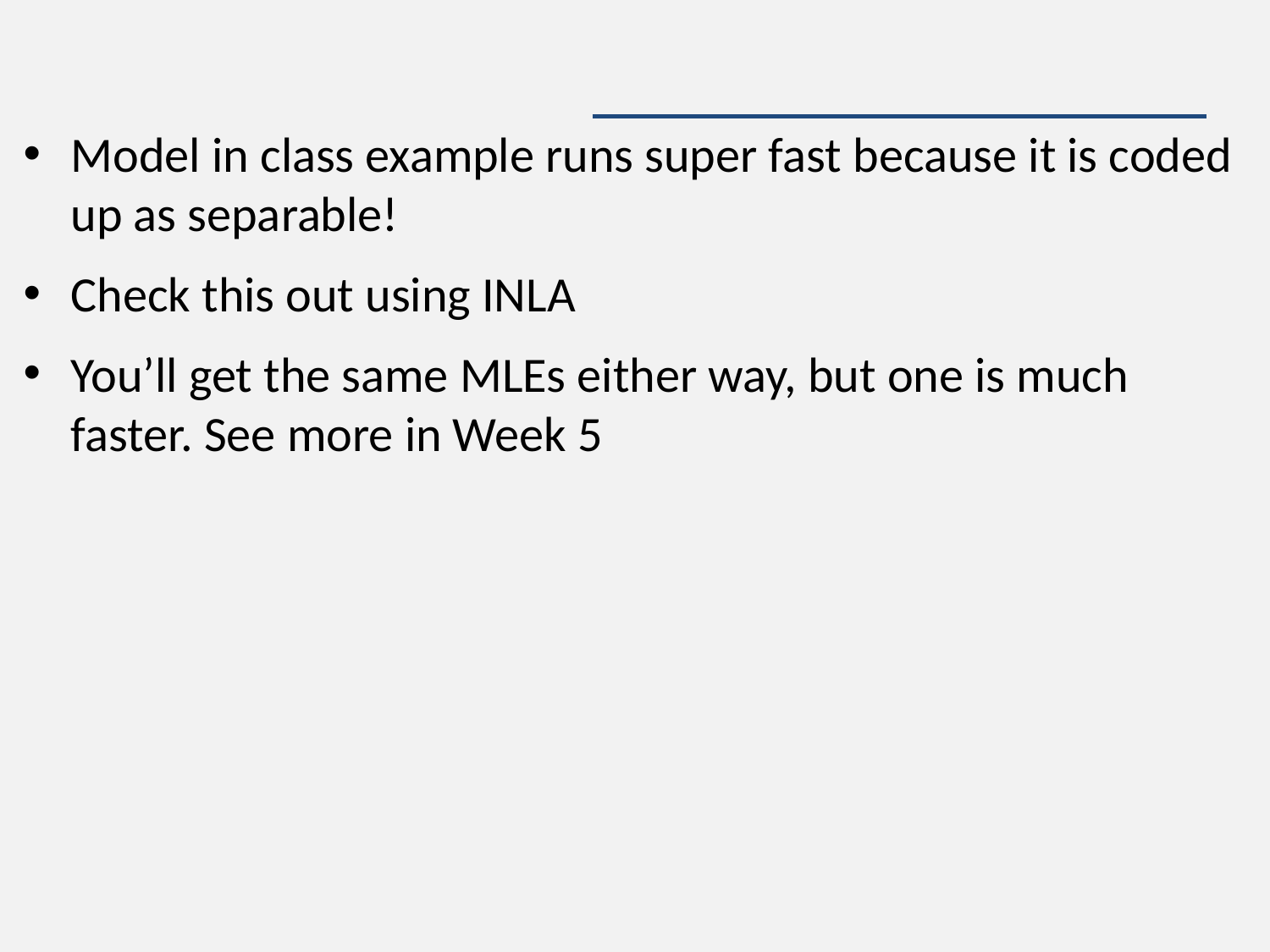

#
Model in class example runs super fast because it is coded up as separable!
Check this out using INLA
You’ll get the same MLEs either way, but one is much faster. See more in Week 5